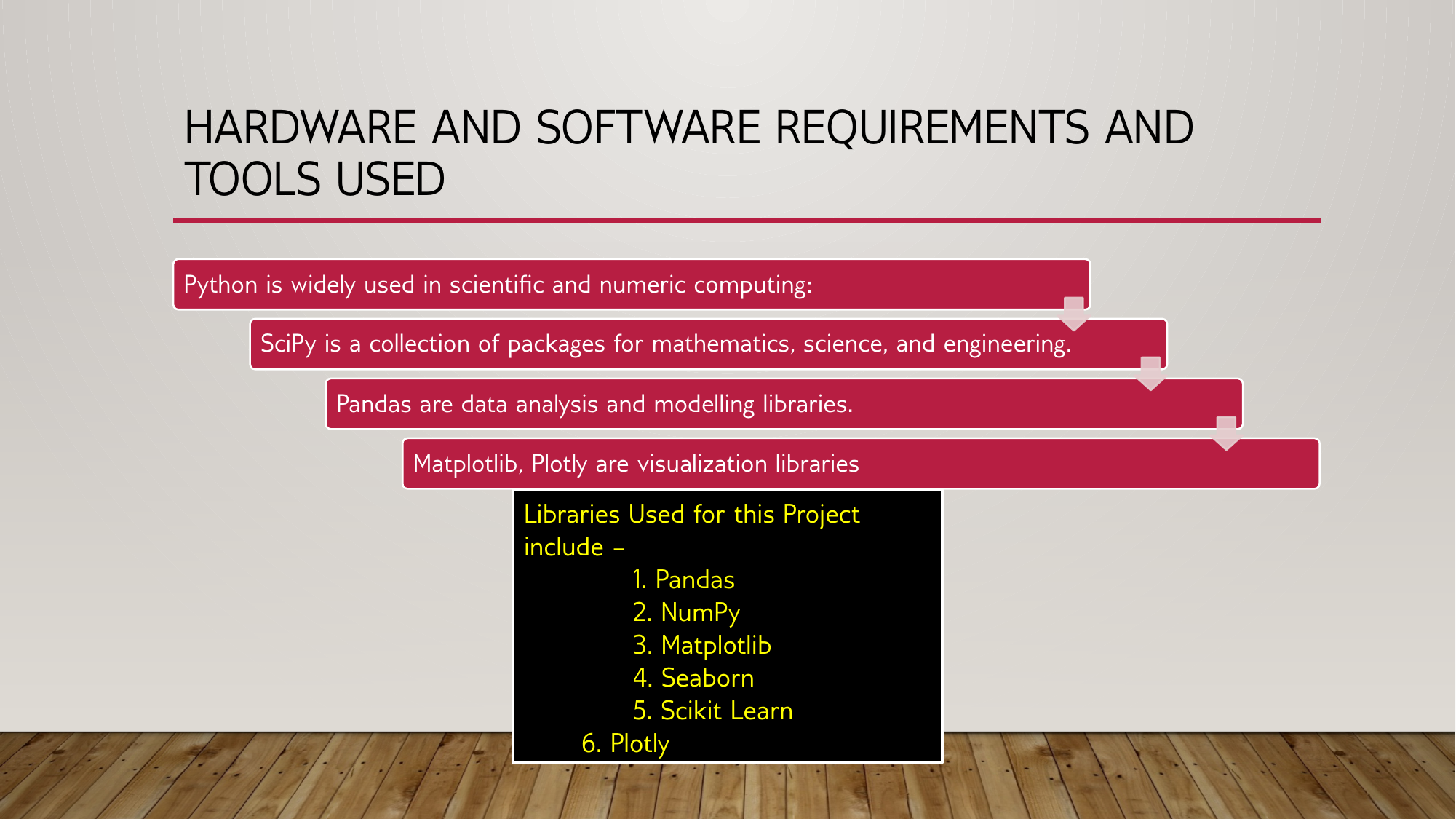

# Hardware and Software Requirements and Tools Used
Python is widely used in scientific and numeric computing:
SciPy is a collection of packages for mathematics, science, and engineering.
Pandas are data analysis and modelling libraries.
Matplotlib, Plotly are visualization libraries

Libraries Used for this Project include –
	1. Pandas
	2. NumPy
	3. Matplotlib
	4. Seaborn
	5. Scikit Learn
       6. Plotly